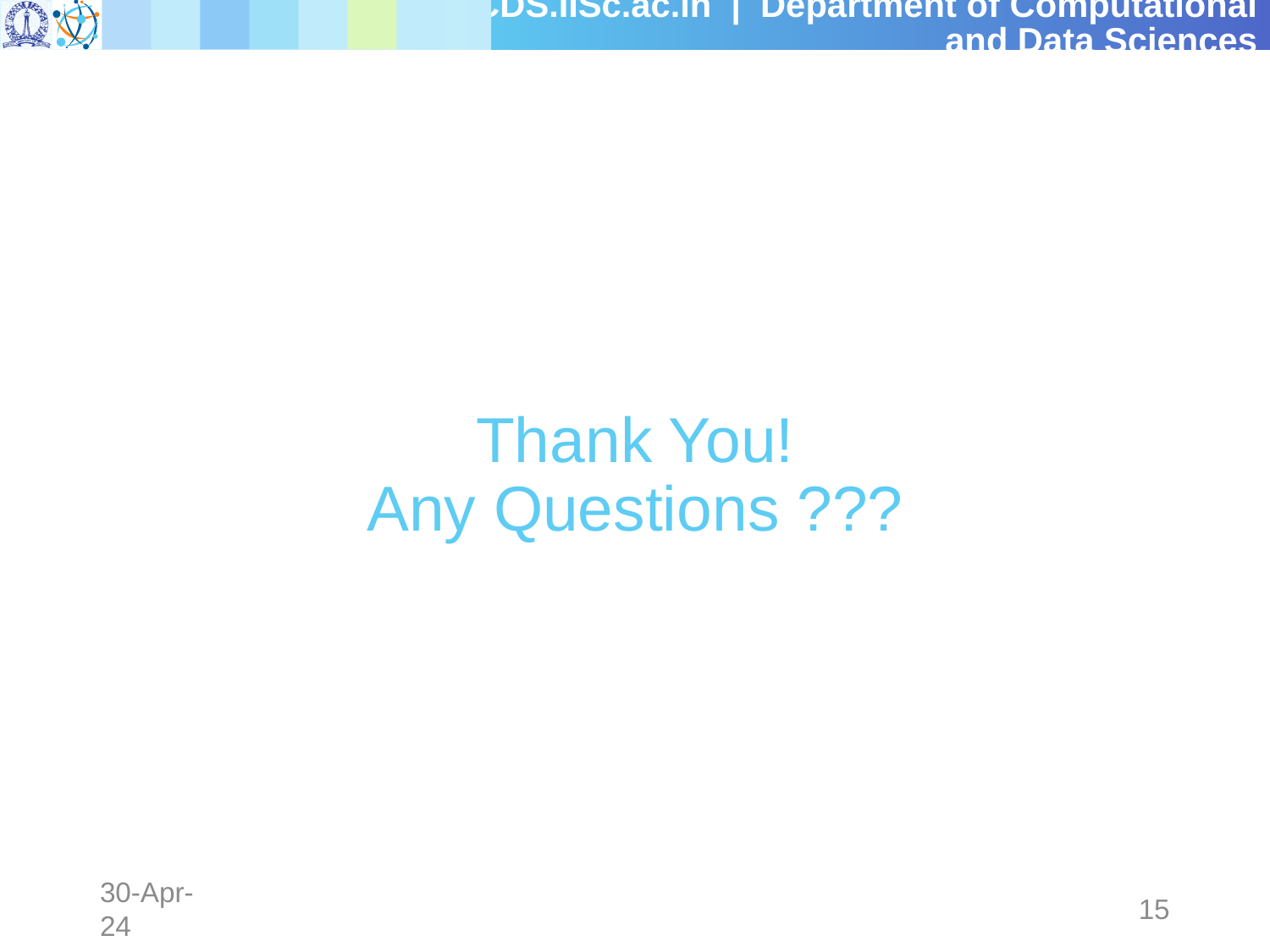

# Thank You! Any Questions ???
30-Apr-24
15